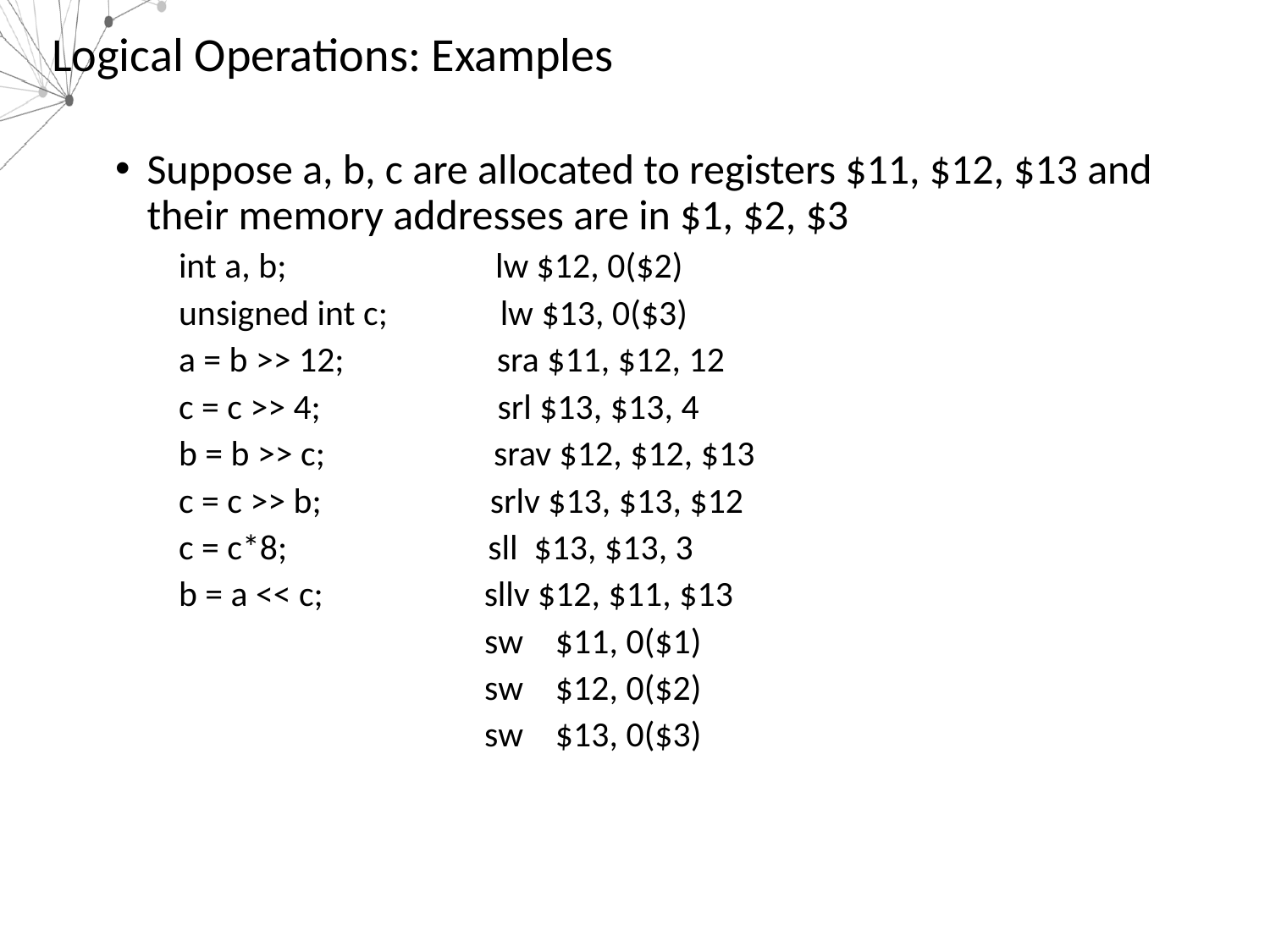

# Logical Operations: Examples
Suppose a, b, c are allocated to registers $11, $12, $13 and their memory addresses are in $1, $2, $3
int a, b;                          lw $12, 0($2)
unsigned int c;              lw $13, 0($3)
a = b >> 12;                   sra $11, $12, 12
c = c >> 4;                      srl $13, $13, 4
b = b >> c;                     srav $12, $12, $13
c = c >> b;                     srlv $13, $13, $12
c = c*8;                         sll  $13, $13, 3
b = a << c;                    sllv $12, $11, $13
                                      sw    $11, 0($1)
                                      sw    $12, 0($2)
                                      sw    $13, 0($3)